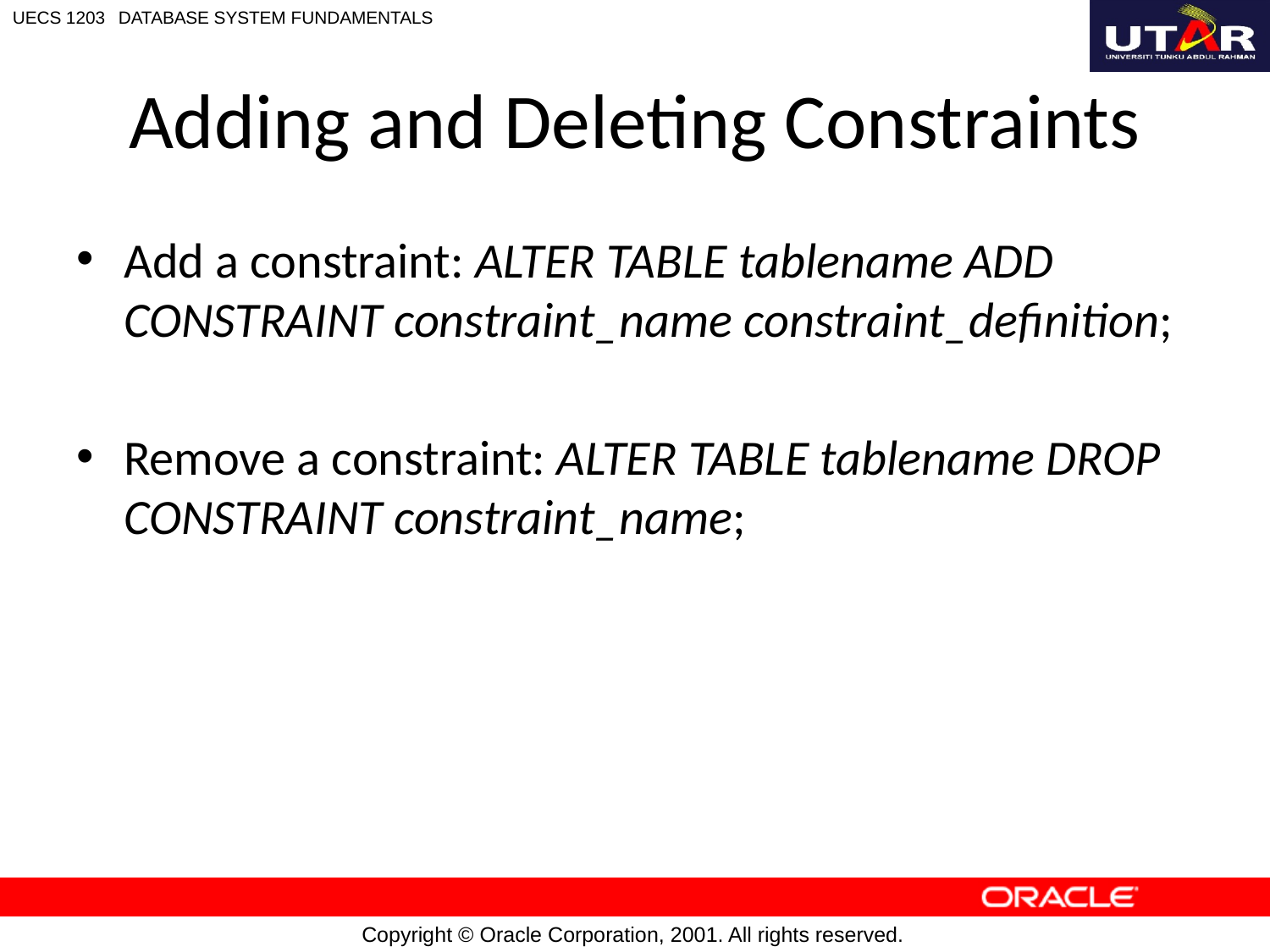

# Adding and Deleting Constraints
Add a constraint: ALTER TABLE tablename ADD CONSTRAINT constraint_name constraint_definition;

Remove a constraint: ALTER TABLE tablename DROP CONSTRAINT constraint_name;
15